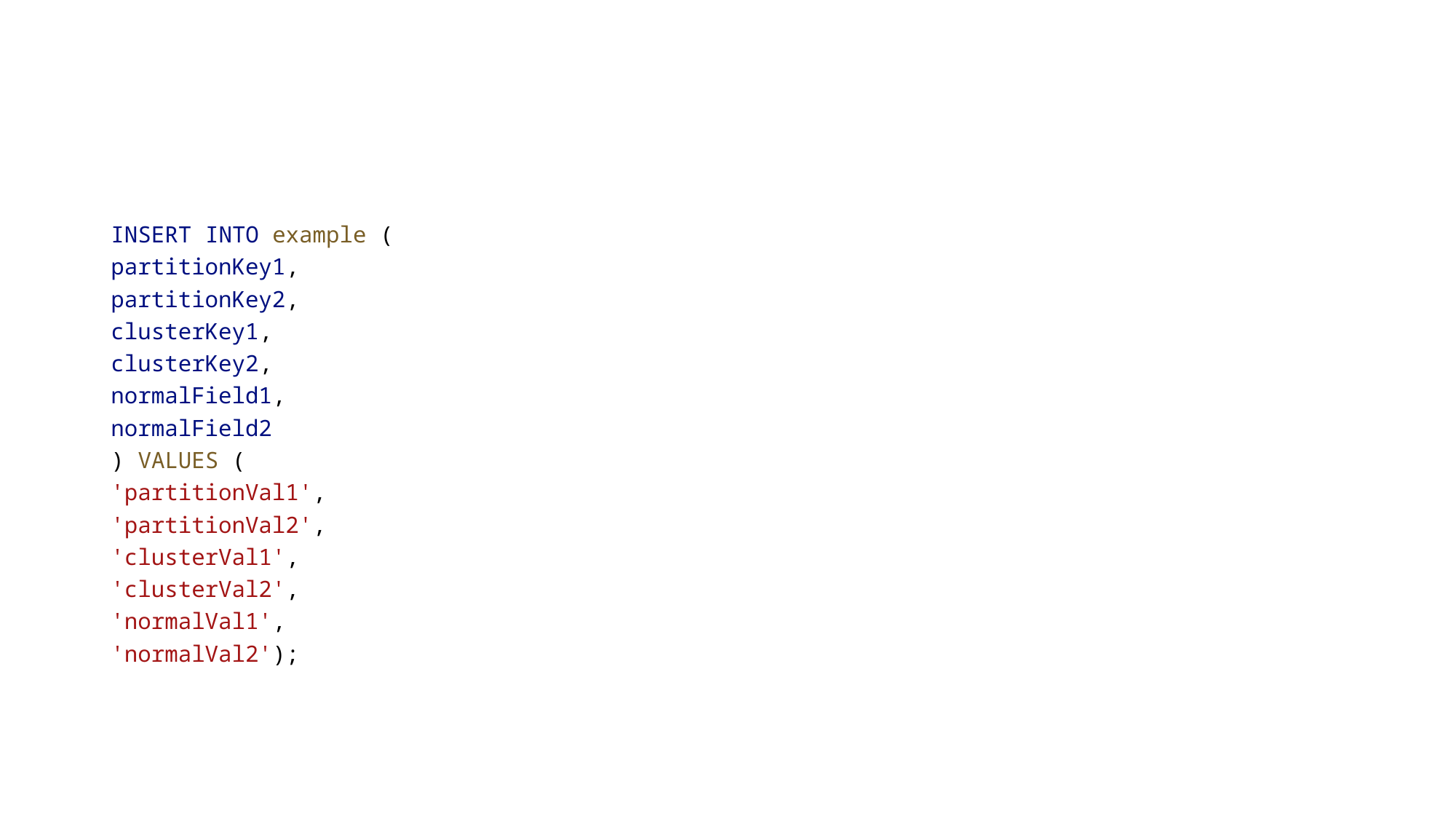

#
INSERT INTO example (
partitionKey1,
partitionKey2,
clusterKey1,
clusterKey2,
normalField1,
normalField2
) VALUES (
'partitionVal1',
'partitionVal2',
'clusterVal1',
'clusterVal2',
'normalVal1',
'normalVal2');